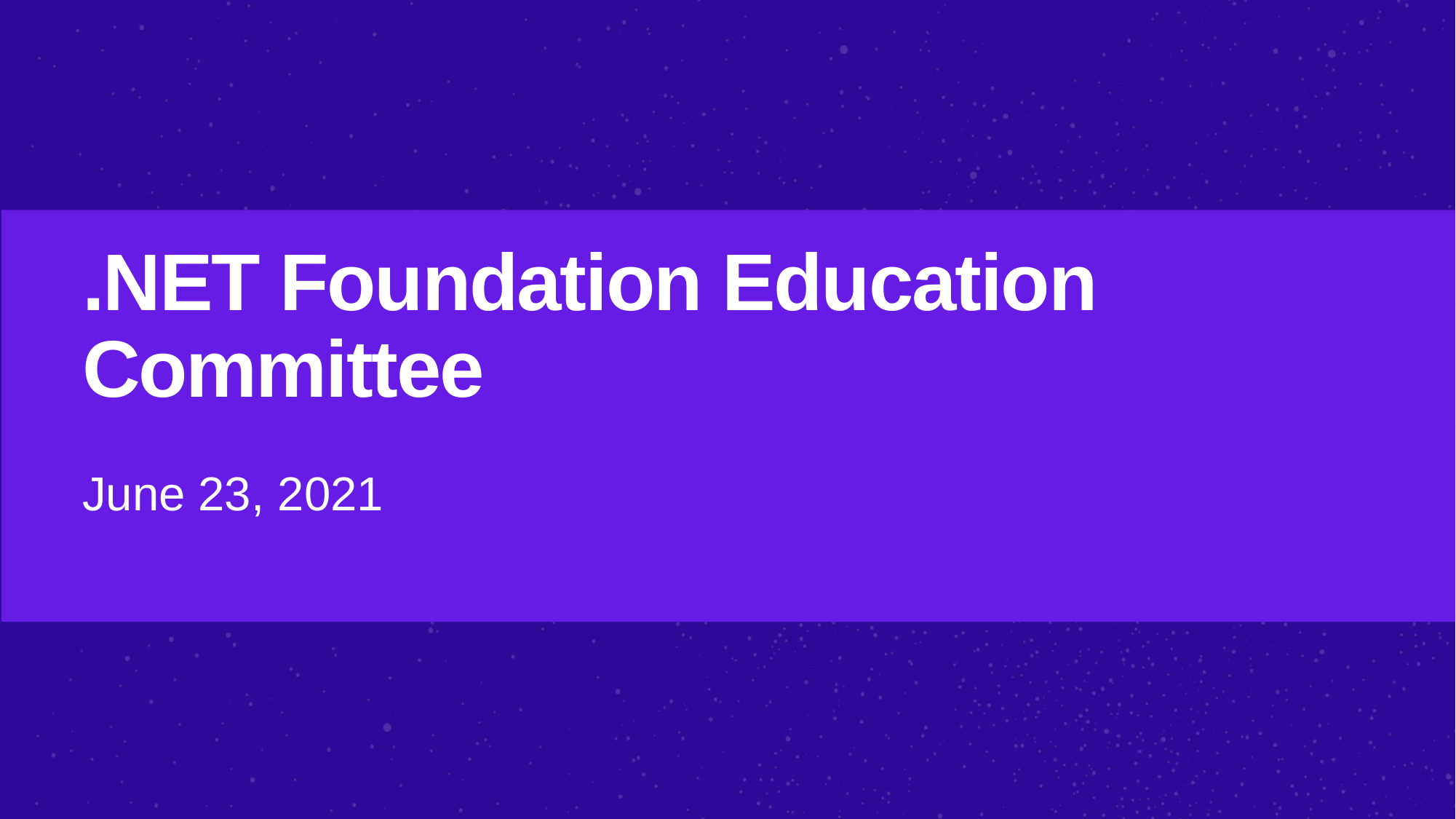

# .NET Foundation Education Committee
June 23, 2021